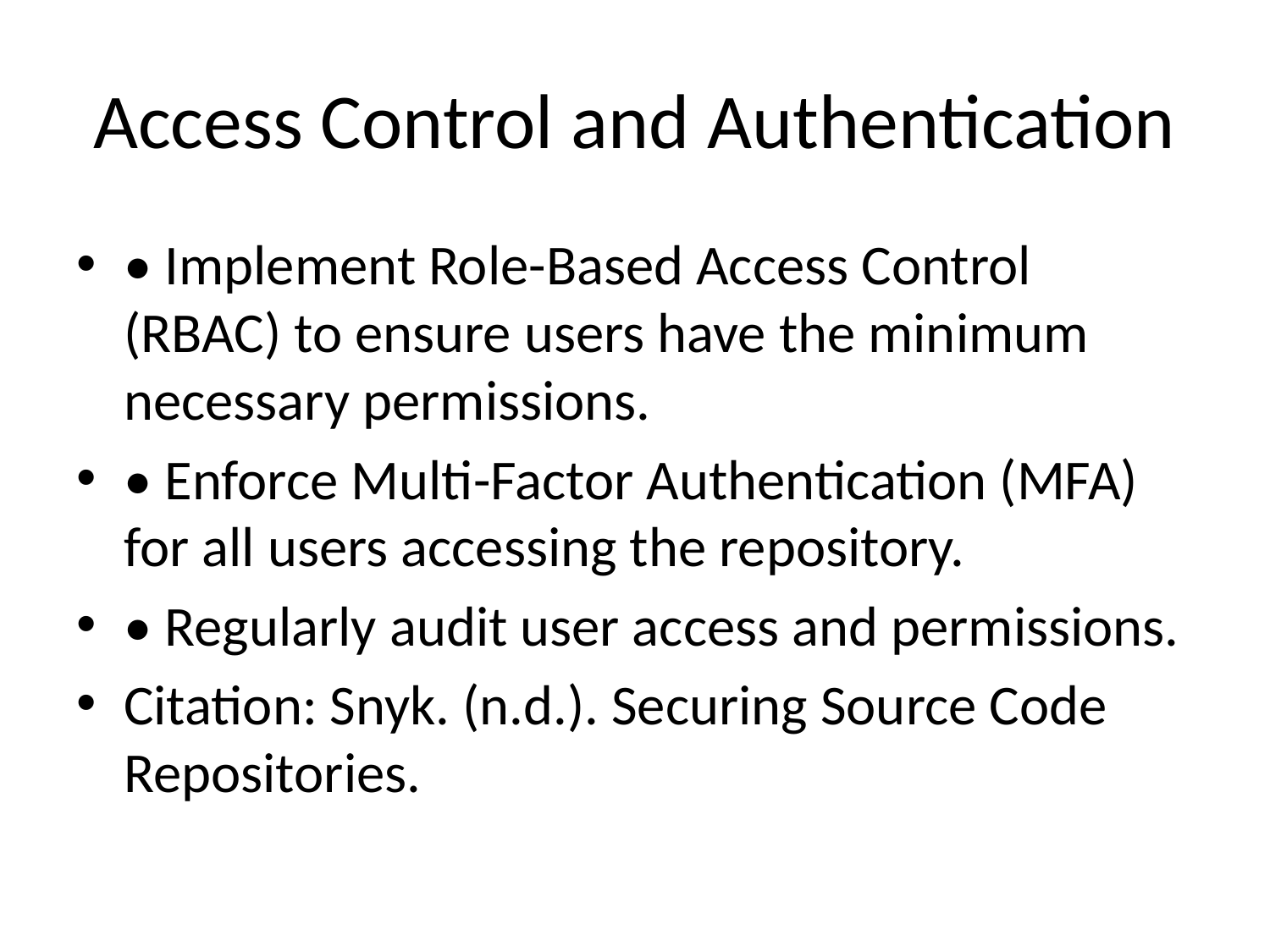

# Access Control and Authentication
• Implement Role-Based Access Control (RBAC) to ensure users have the minimum necessary permissions.
• Enforce Multi-Factor Authentication (MFA) for all users accessing the repository.
• Regularly audit user access and permissions.
Citation: Snyk. (n.d.). Securing Source Code Repositories.